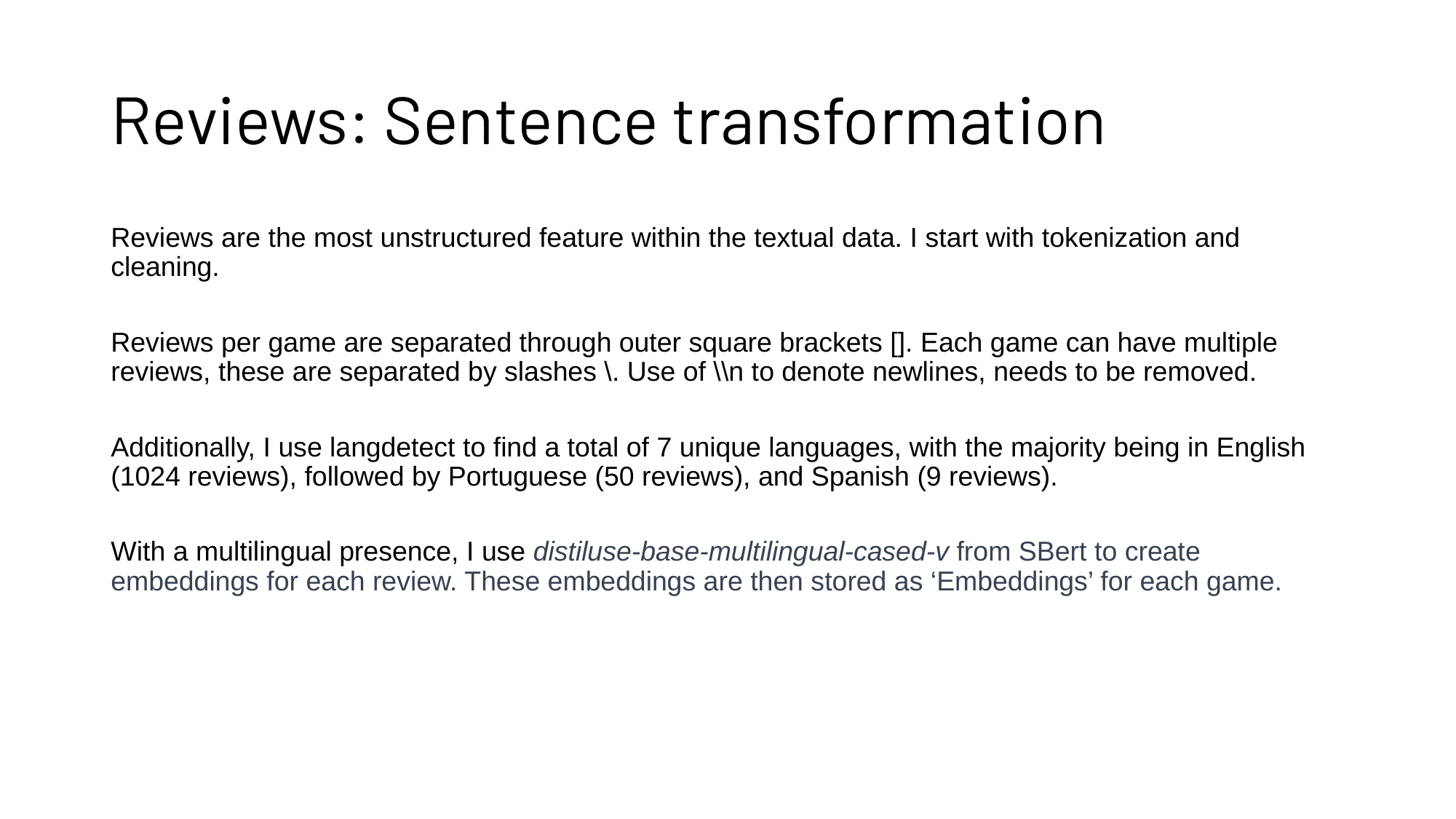

# Reviews: Sentence transformation
Reviews are the most unstructured feature within the textual data. I start with tokenization and cleaning.
Reviews per game are separated through outer square brackets []. Each game can have multiple reviews, these are separated by slashes \. Use of \\n to denote newlines, needs to be removed.
Additionally, I use langdetect to find a total of 7 unique languages, with the majority being in English (1024 reviews), followed by Portuguese (50 reviews), and Spanish (9 reviews).
With a multilingual presence, I use distiluse-base-multilingual-cased-v from SBert to create embeddings for each review. These embeddings are then stored as ‘Embeddings’ for each game.